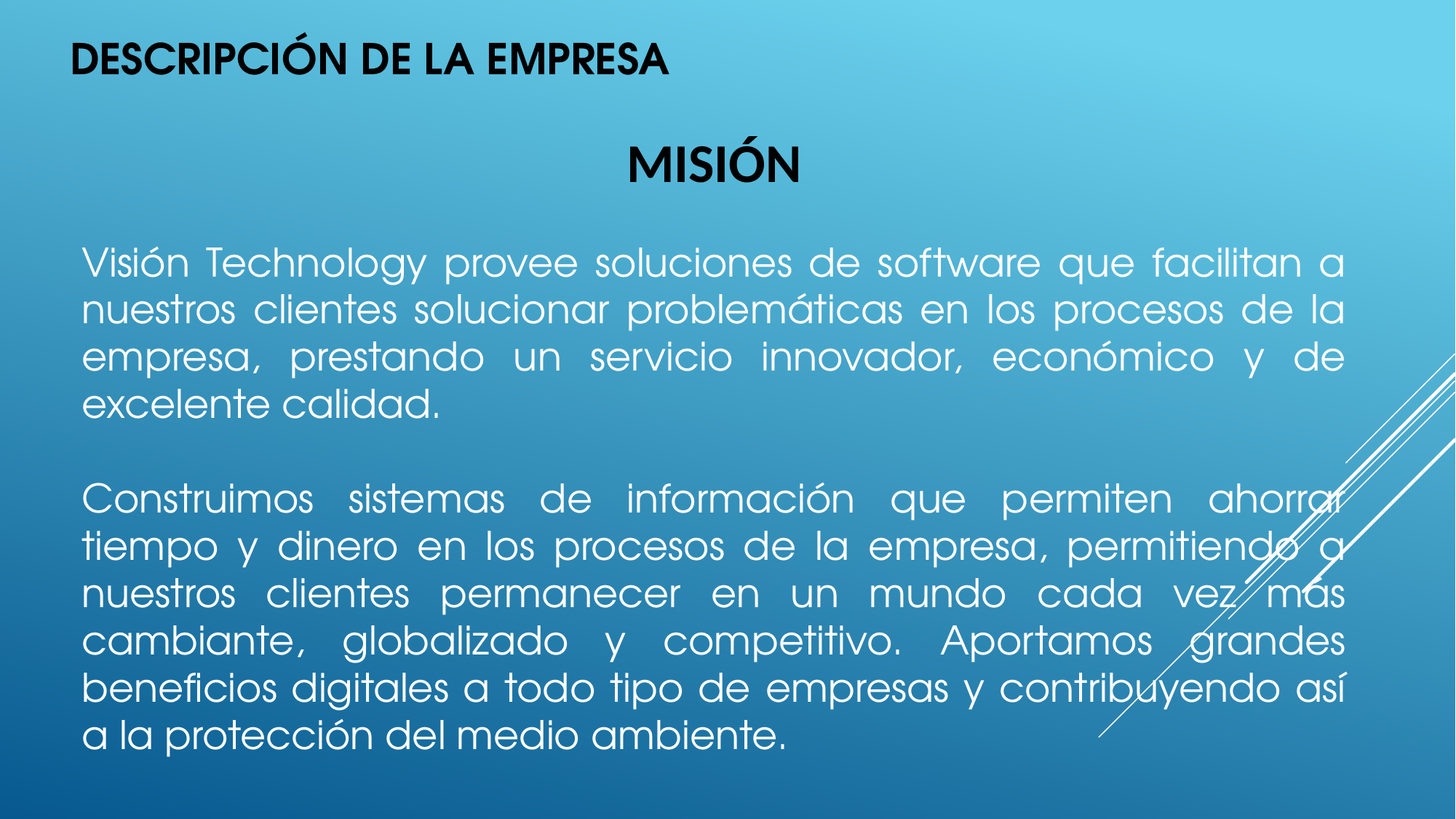

DESCRIPCIÓN DE LA EMPRESA

MISIÓN

Visión Technology provee soluciones de software que facilitan a nuestros clientes solucionar problemáticas en los procesos de la empresa, prestando un servicio innovador, económico y de excelente calidad.

Construimos sistemas de información que permiten ahorrar tiempo y dinero en los procesos de la empresa, permitiendo a nuestros clientes permanecer en un mundo cada vez más cambiante, globalizado y competitivo. Aportamos grandes beneficios digitales a todo tipo de empresas y contribuyendo así a la protección del medio ambiente.